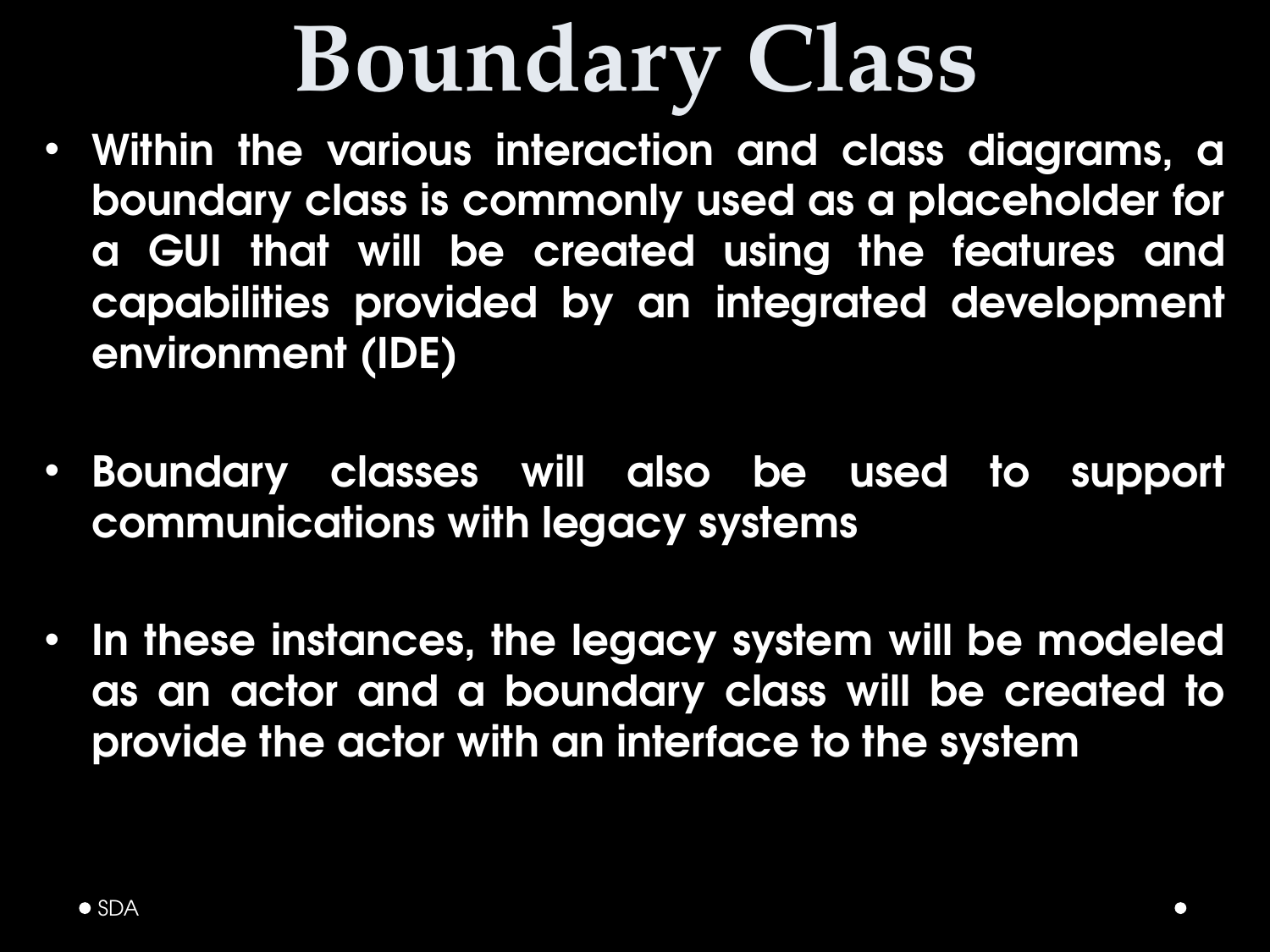

# Boundary Class
Within the various interaction and class diagrams, a boundary class is commonly used as a placeholder for a GUI that will be created using the features and capabilities provided by an integrated development environment (IDE)

Boundary classes will also be used to support communications with legacy systems

In these instances, the legacy system will be modeled as an actor and a boundary class will be created to provide the actor with an interface to the system

SDA